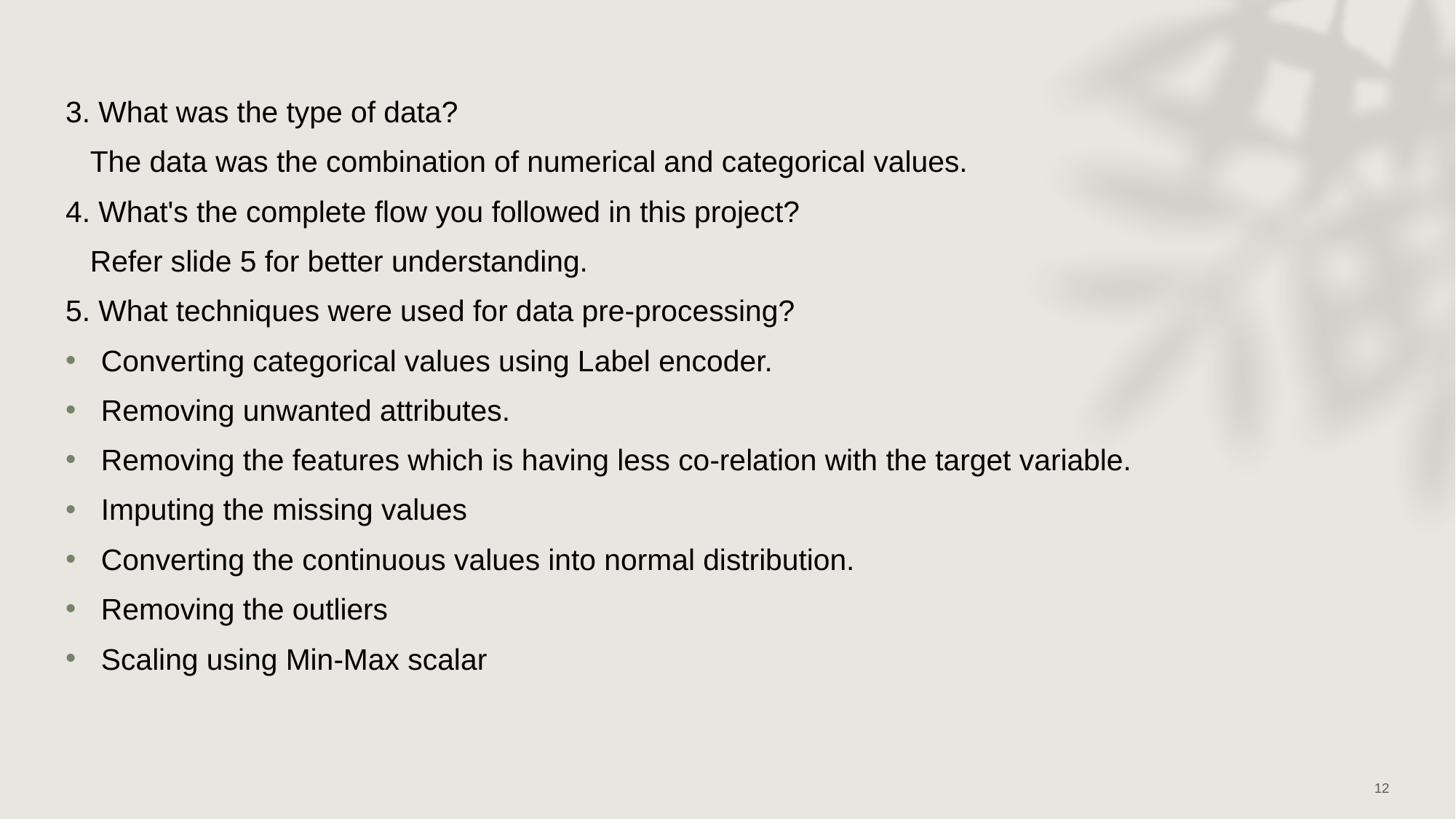

#
3. What was the type of data?
   The data was the combination of numerical and categorical values.
4. What's the complete flow you followed in this project?
   Refer slide 5 for better understanding.
5. What techniques were used for data pre-processing?
 Converting categorical values using Label encoder.
 Removing unwanted attributes.
 Removing the features which is having less co-relation with the target variable.
 Imputing the missing values
 Converting the continuous values into normal distribution.
 Removing the outliers
 Scaling using Min-Max scalar

12